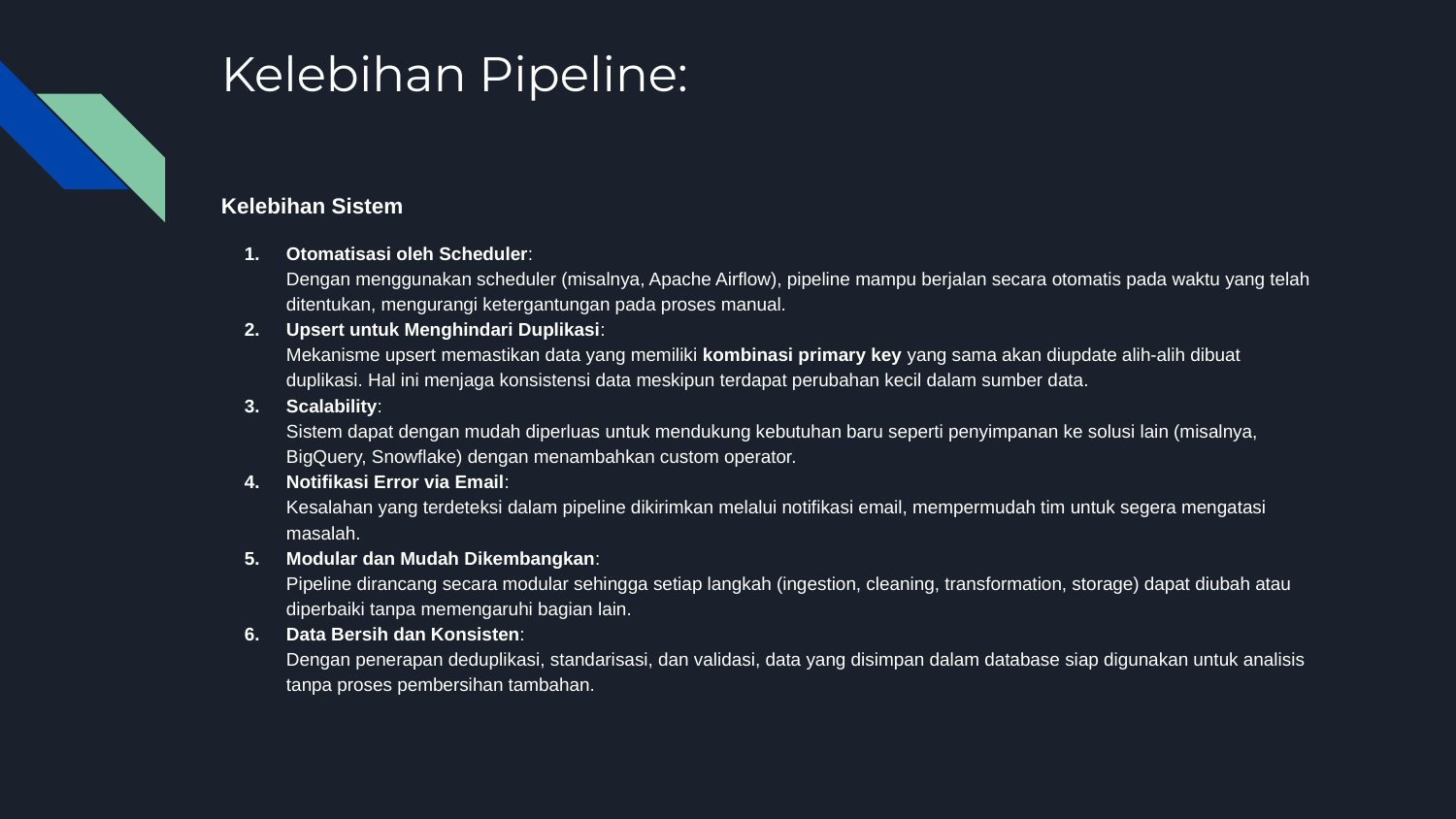

# Kelebihan Pipeline:
Kelebihan Sistem
Otomatisasi oleh Scheduler:
Dengan menggunakan scheduler (misalnya, Apache Airflow), pipeline mampu berjalan secara otomatis pada waktu yang telah ditentukan, mengurangi ketergantungan pada proses manual.
Upsert untuk Menghindari Duplikasi:
Mekanisme upsert memastikan data yang memiliki kombinasi primary key yang sama akan diupdate alih-alih dibuat duplikasi. Hal ini menjaga konsistensi data meskipun terdapat perubahan kecil dalam sumber data.
Scalability:
Sistem dapat dengan mudah diperluas untuk mendukung kebutuhan baru seperti penyimpanan ke solusi lain (misalnya, BigQuery, Snowflake) dengan menambahkan custom operator.
Notifikasi Error via Email:
Kesalahan yang terdeteksi dalam pipeline dikirimkan melalui notifikasi email, mempermudah tim untuk segera mengatasi masalah.
Modular dan Mudah Dikembangkan:
Pipeline dirancang secara modular sehingga setiap langkah (ingestion, cleaning, transformation, storage) dapat diubah atau diperbaiki tanpa memengaruhi bagian lain.
Data Bersih dan Konsisten:
Dengan penerapan deduplikasi, standarisasi, dan validasi, data yang disimpan dalam database siap digunakan untuk analisis tanpa proses pembersihan tambahan.